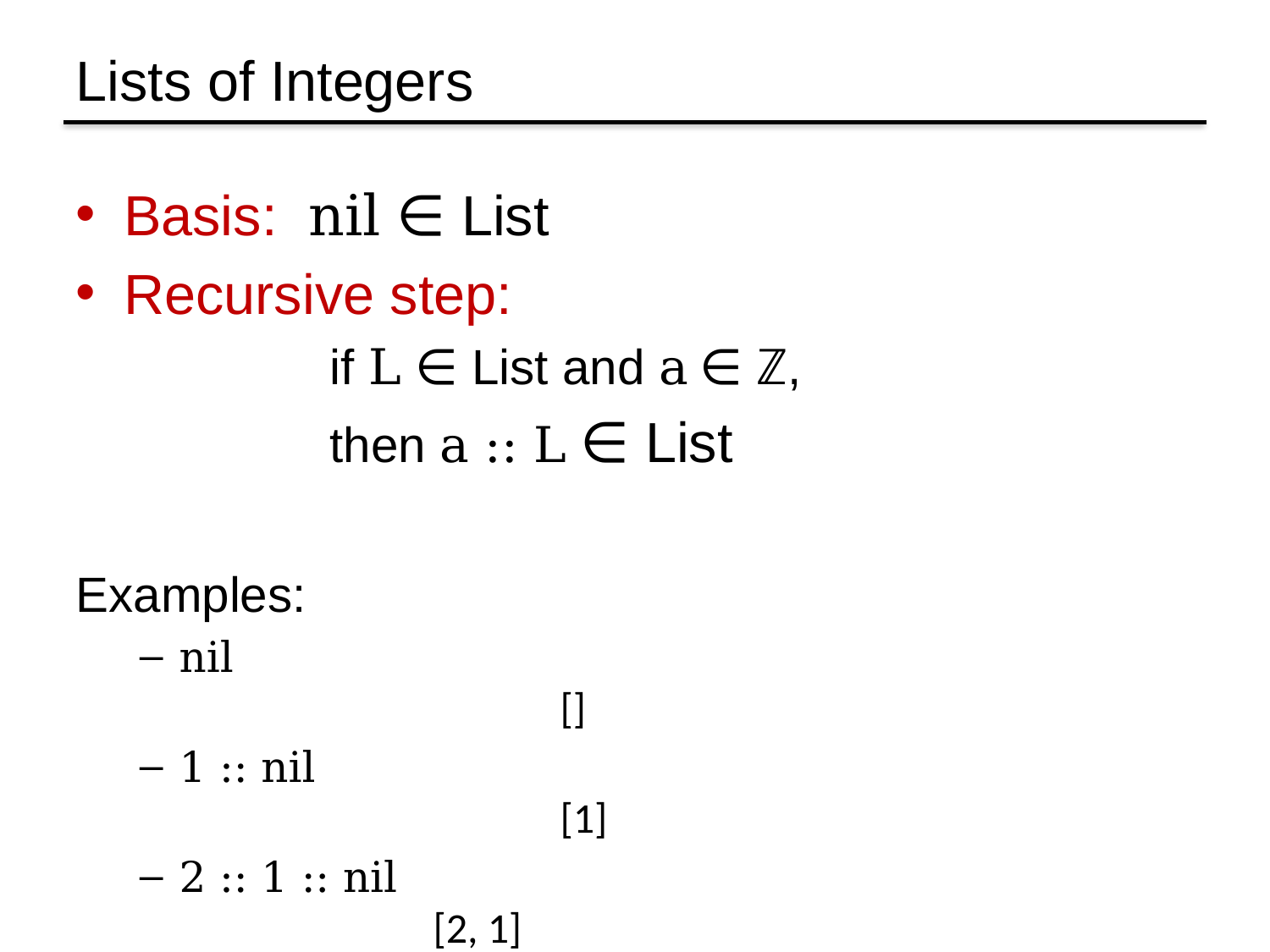

# Lists of Integers
Basis:  nil ∈ List
Recursive step:
		if L ∈ List and a ∈ ℤ,
		then a :: L ∈ List

Examples:
nil										[]
1 :: nil									[1]
2 :: 1 :: nil								[2, 1]
3 :: 2 :: 1 :: nil							[3, 2, 1]